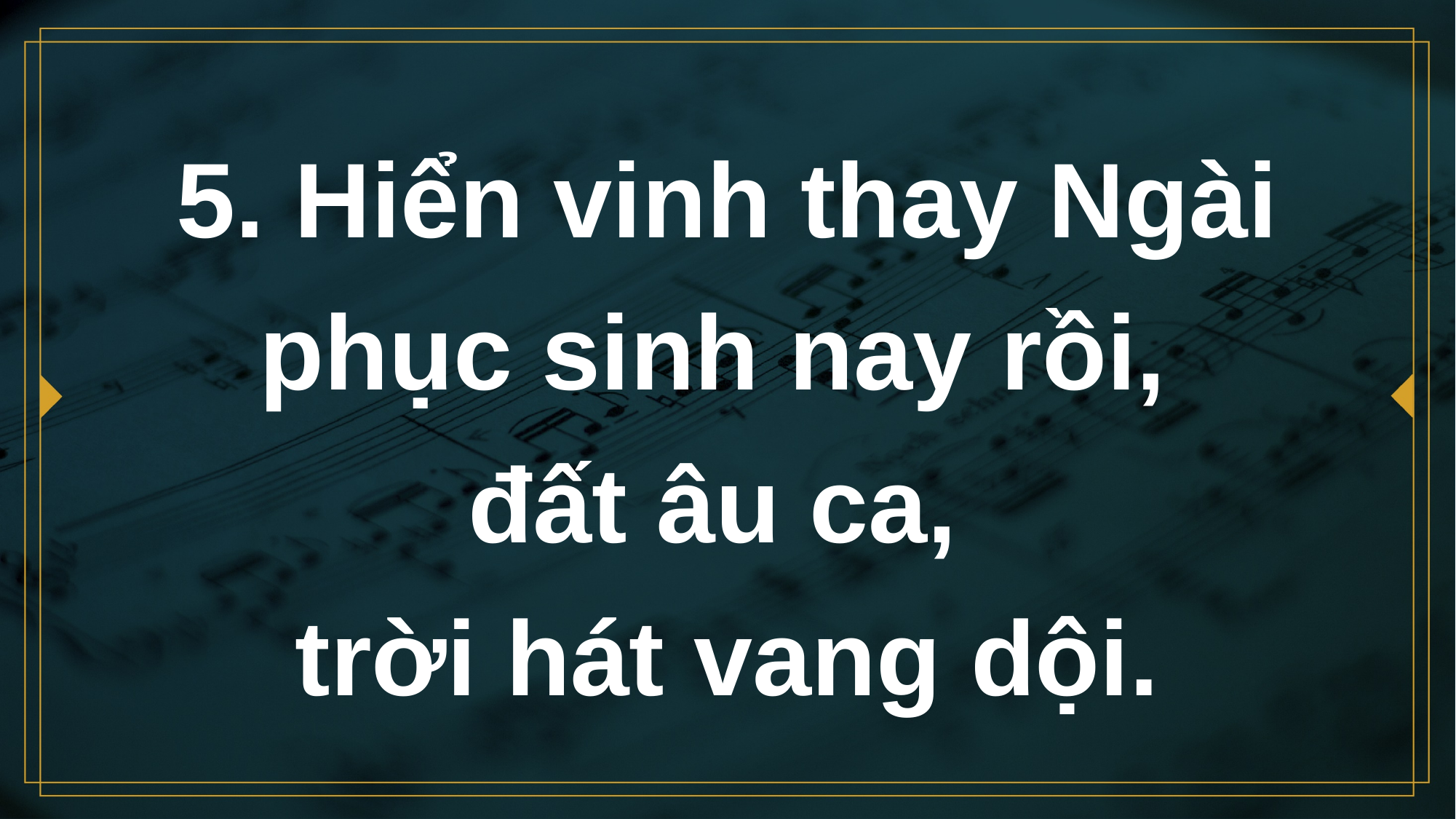

# 5. Hiển vinh thay Ngài phục sinh nay rồi, đất âu ca, trời hát vang dội.